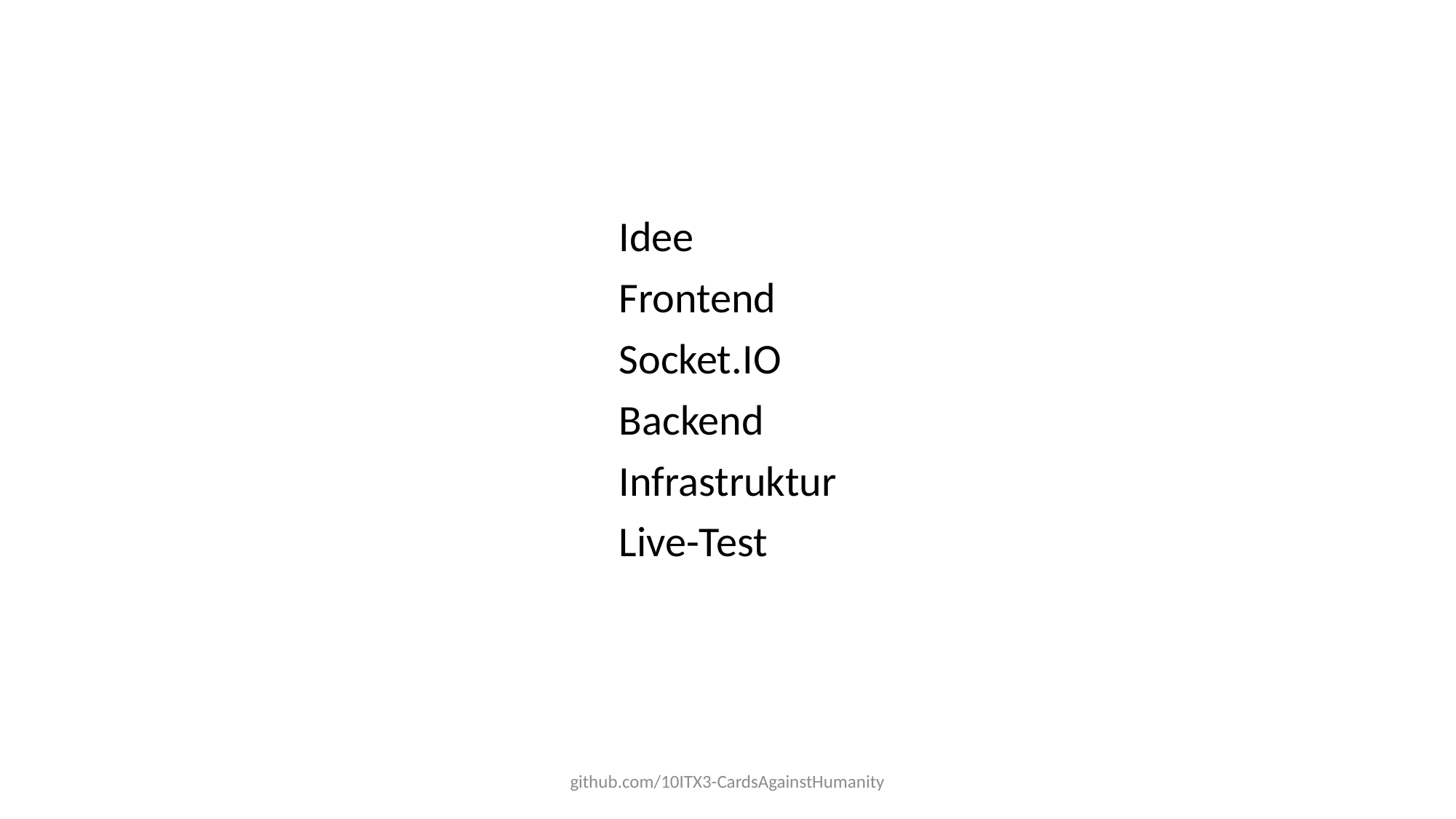

Idee
Frontend
Socket.IO
Backend
Infrastruktur
Live-Test
github.com/10ITX3-CardsAgainstHumanity